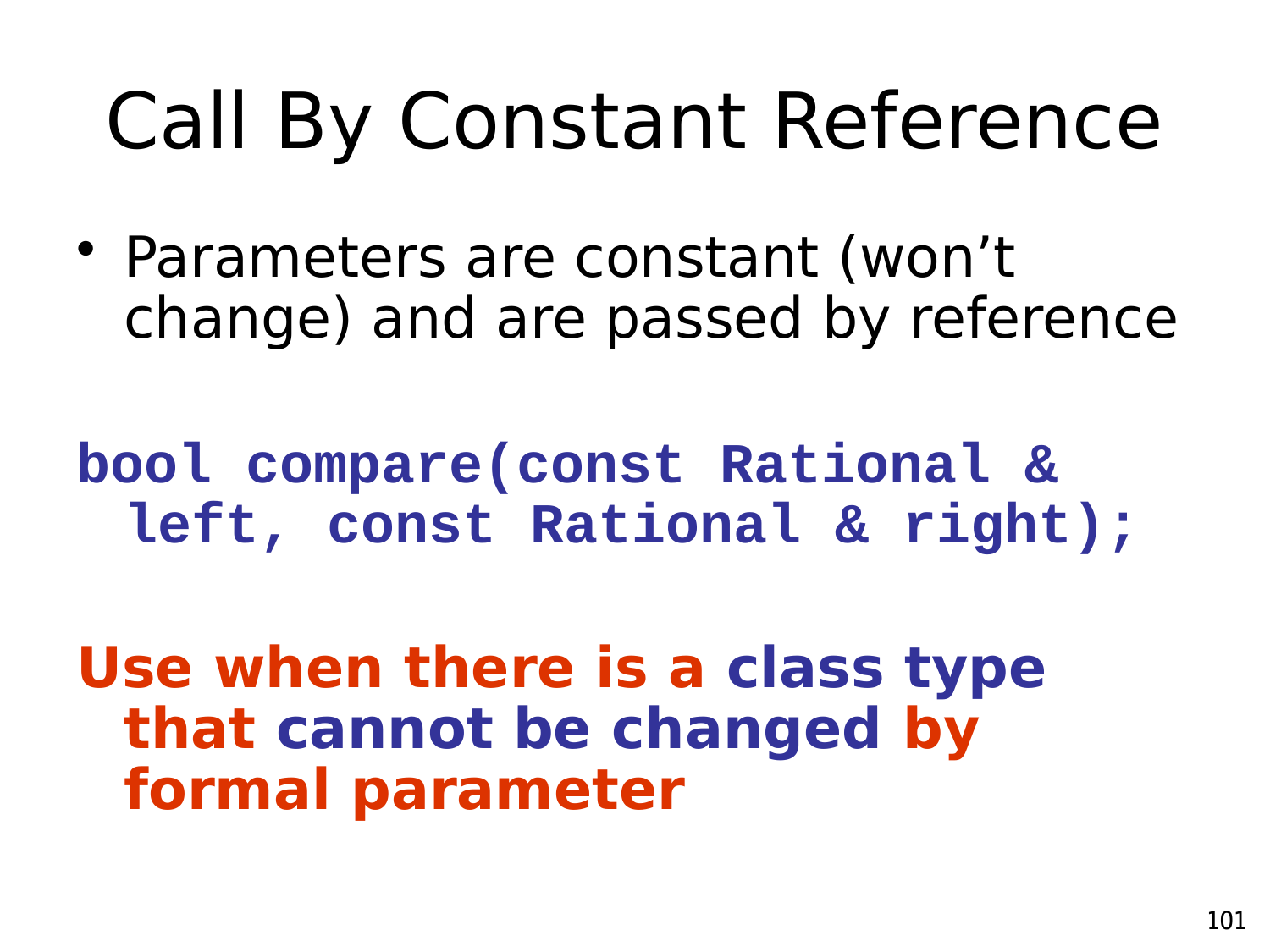

# Call By Constant Reference
Parameters are constant (won’t change) and are passed by reference

bool compare(const Rational & left, const Rational & right);

Use when there is a class type that cannot be changed by formal parameter